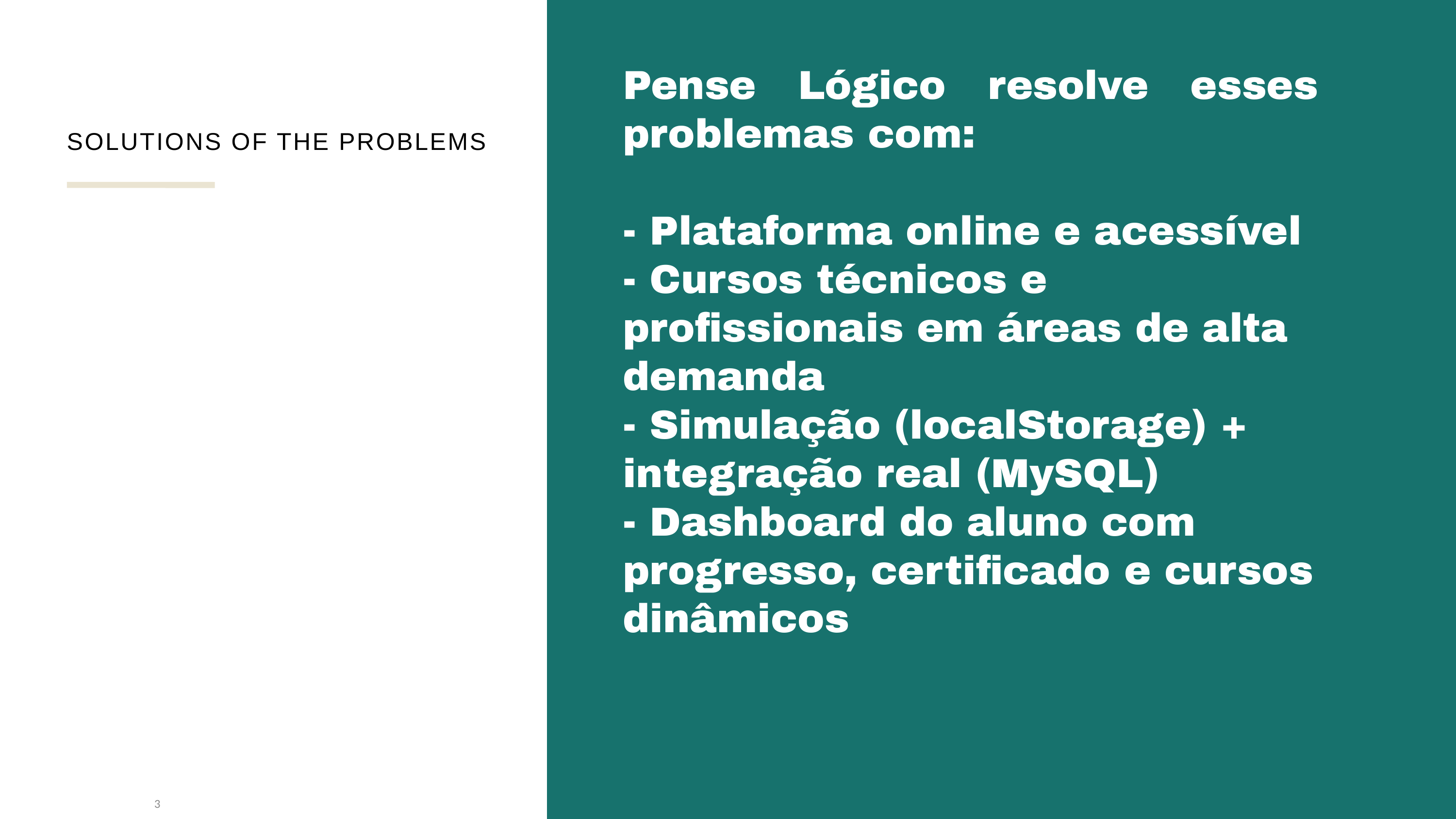

Pense Lógico resolve esses problemas com:

- Plataforma online e acessível
- Cursos técnicos e profissionais em áreas de alta demanda
- Simulação (localStorage) + integração real (MySQL)
- Dashboard do aluno com progresso, certificado e cursos dinâmicos

SOLUTIONS OF THE PROBLEMS

3